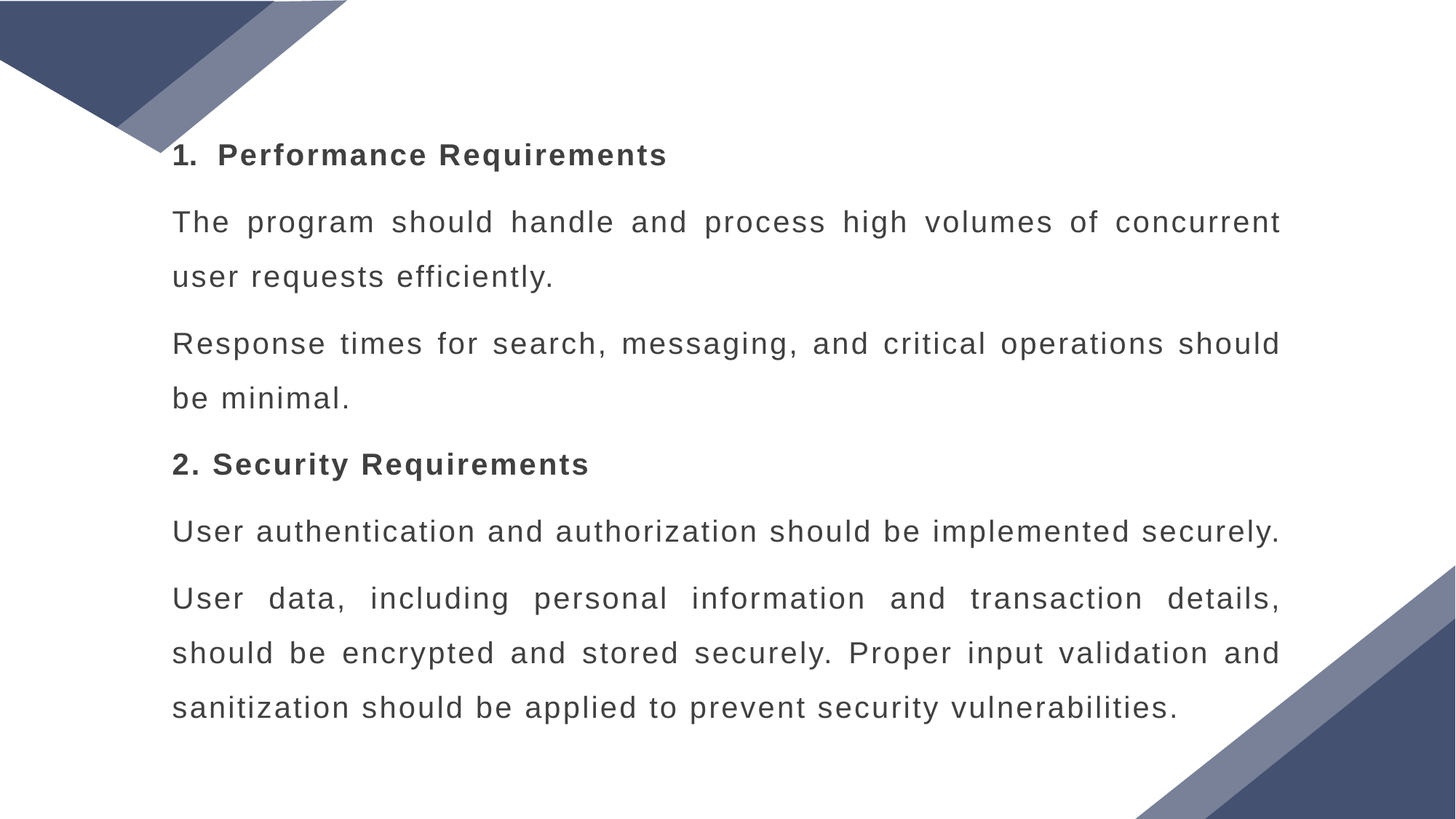

Performance Requirements
The program should handle and process high volumes of concurrent user requests efficiently.
Response times for search, messaging, and critical operations should be minimal.
2. Security Requirements
User authentication and authorization should be implemented securely.
User data, including personal information and transaction details, should be encrypted and stored securely. Proper input validation and sanitization should be applied to prevent security vulnerabilities.